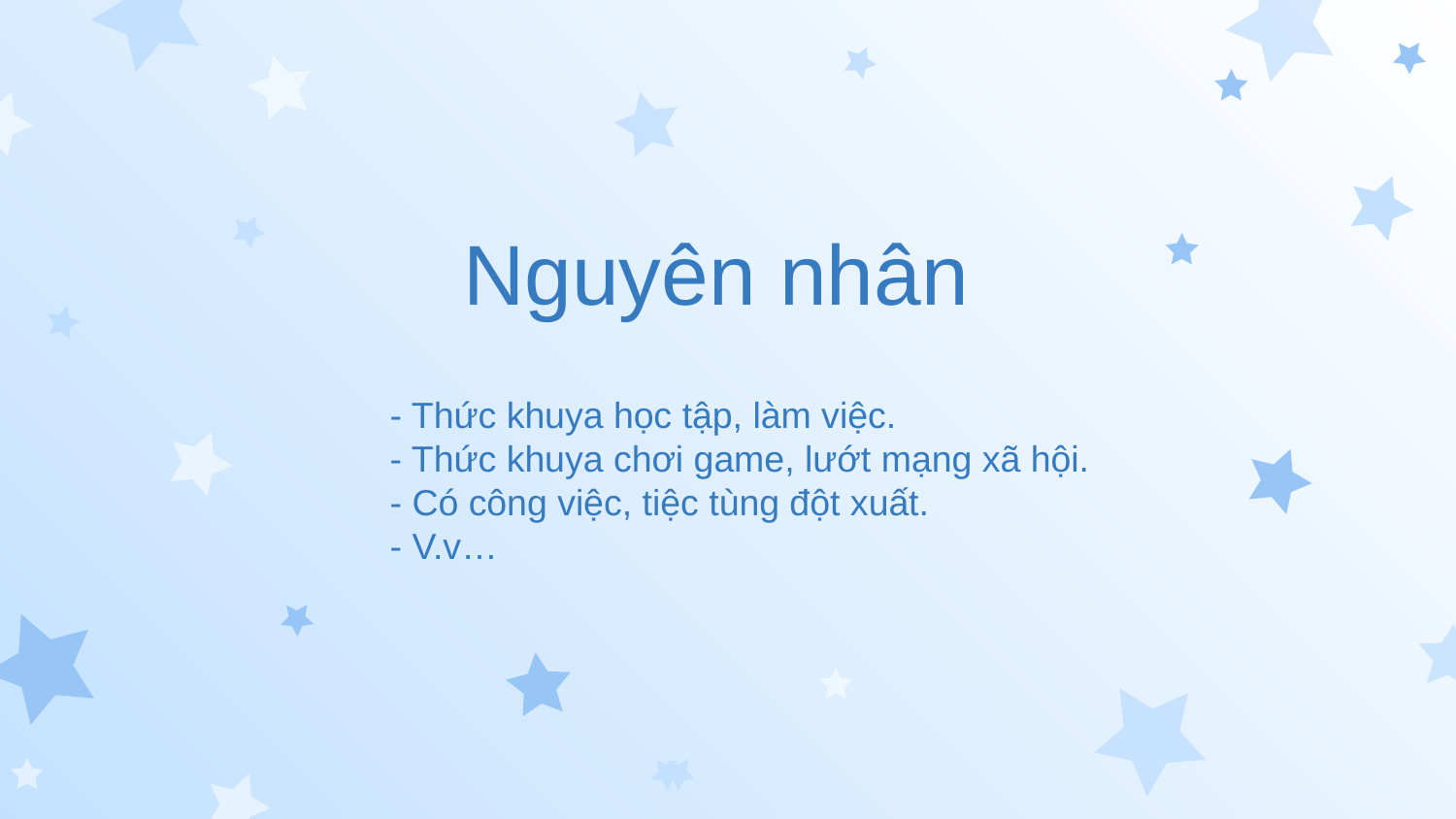

# Nguyên nhân

- Thức khuya học tập, làm việc.
- Thức khuya chơi game, lướt mạng xã hội.
- Có công việc, tiệc tùng đột xuất.
- V.v…